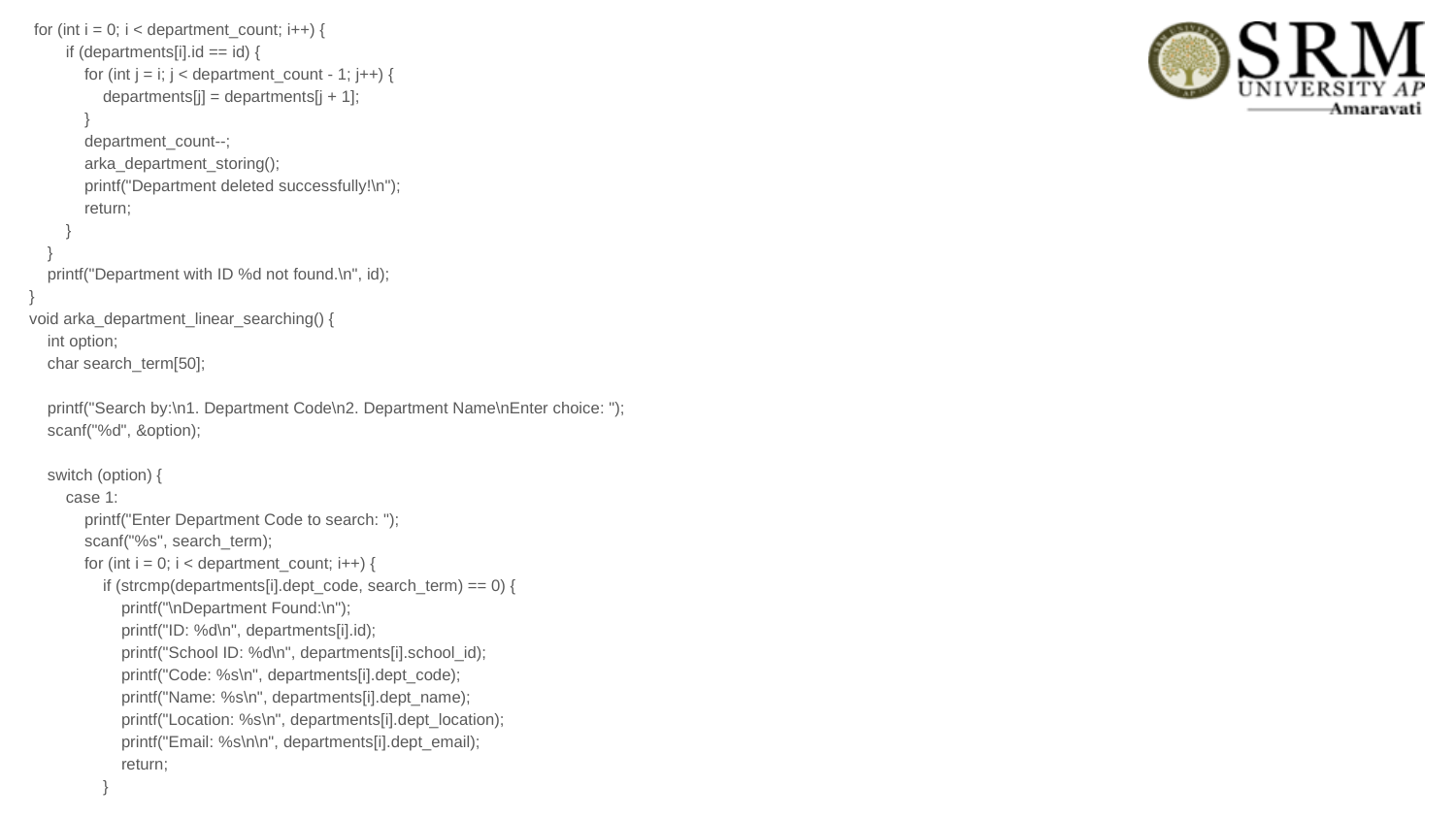

for (int i = 0; i < department_count; i++) {
        if (departments[i].id == id) {
            for (int j = i; j < department_count - 1; j++) {
                departments[j] = departments[j + 1];
            }
            department_count--;
            arka_department_storing();
            printf("Department deleted successfully!\n");
            return;
        }
    }
    printf("Department with ID %d not found.\n", id);
}
void arka_department_linear_searching() {
    int option;
    char search_term[50];

    printf("Search by:\n1. Department Code\n2. Department Name\nEnter choice: ");
    scanf("%d", &option);

    switch (option) {
        case 1:
            printf("Enter Department Code to search: ");
            scanf("%s", search_term);
            for (int i = 0; i < department_count; i++) {
                if (strcmp(departments[i].dept_code, search_term) == 0) {
                    printf("\nDepartment Found:\n");
                    printf("ID: %d\n", departments[i].id);
                    printf("School ID: %d\n", departments[i].school_id);
                    printf("Code: %s\n", departments[i].dept_code);
                    printf("Name: %s\n", departments[i].dept_name);
                    printf("Location: %s\n", departments[i].dept_location);
                    printf("Email: %s\n\n", departments[i].dept_email);
                    return;
                }